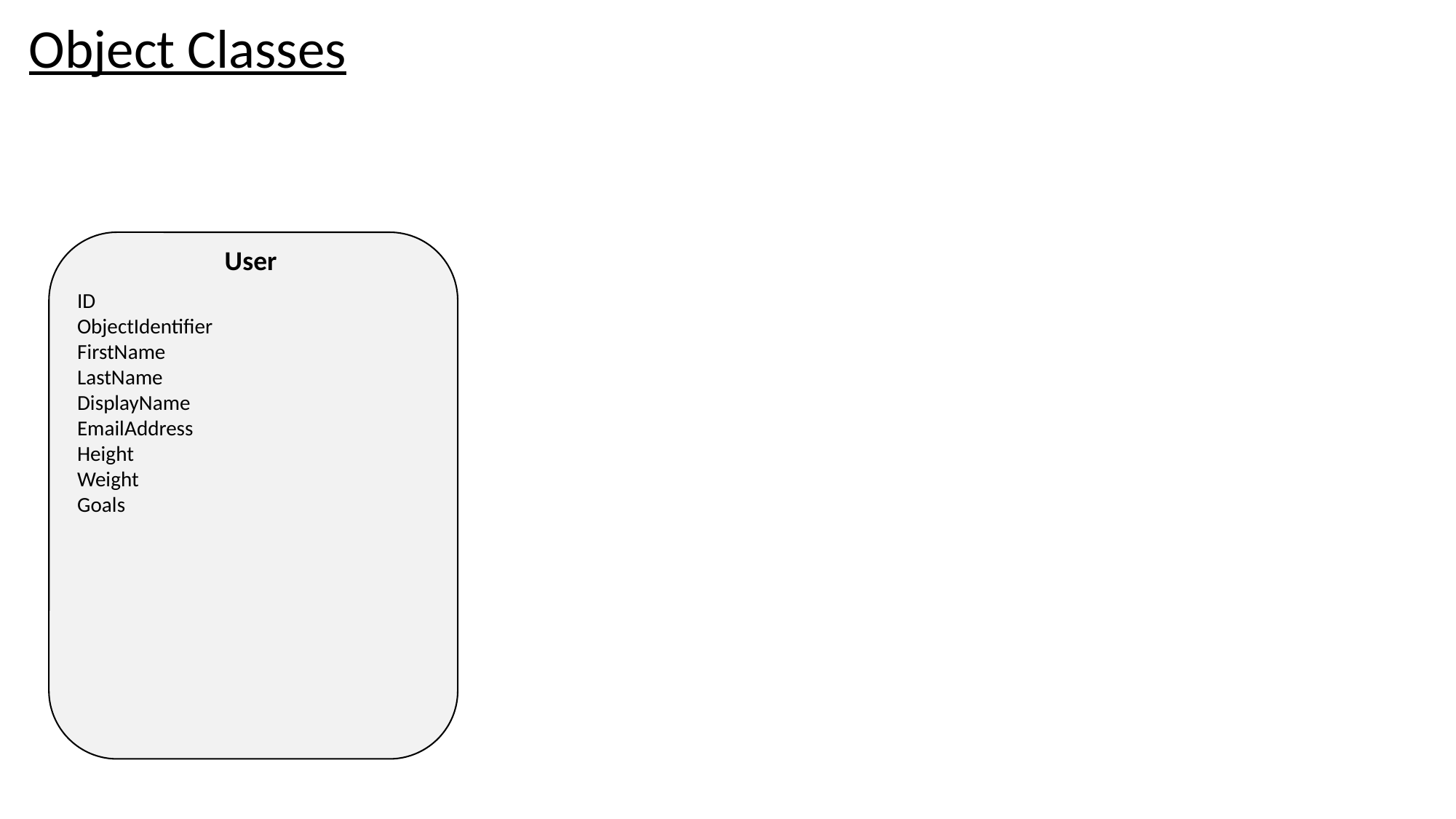

Object Classes

User
ID
ObjectIdentifier
FirstName
LastName
DisplayName
EmailAddress
Height
Weight
Goals